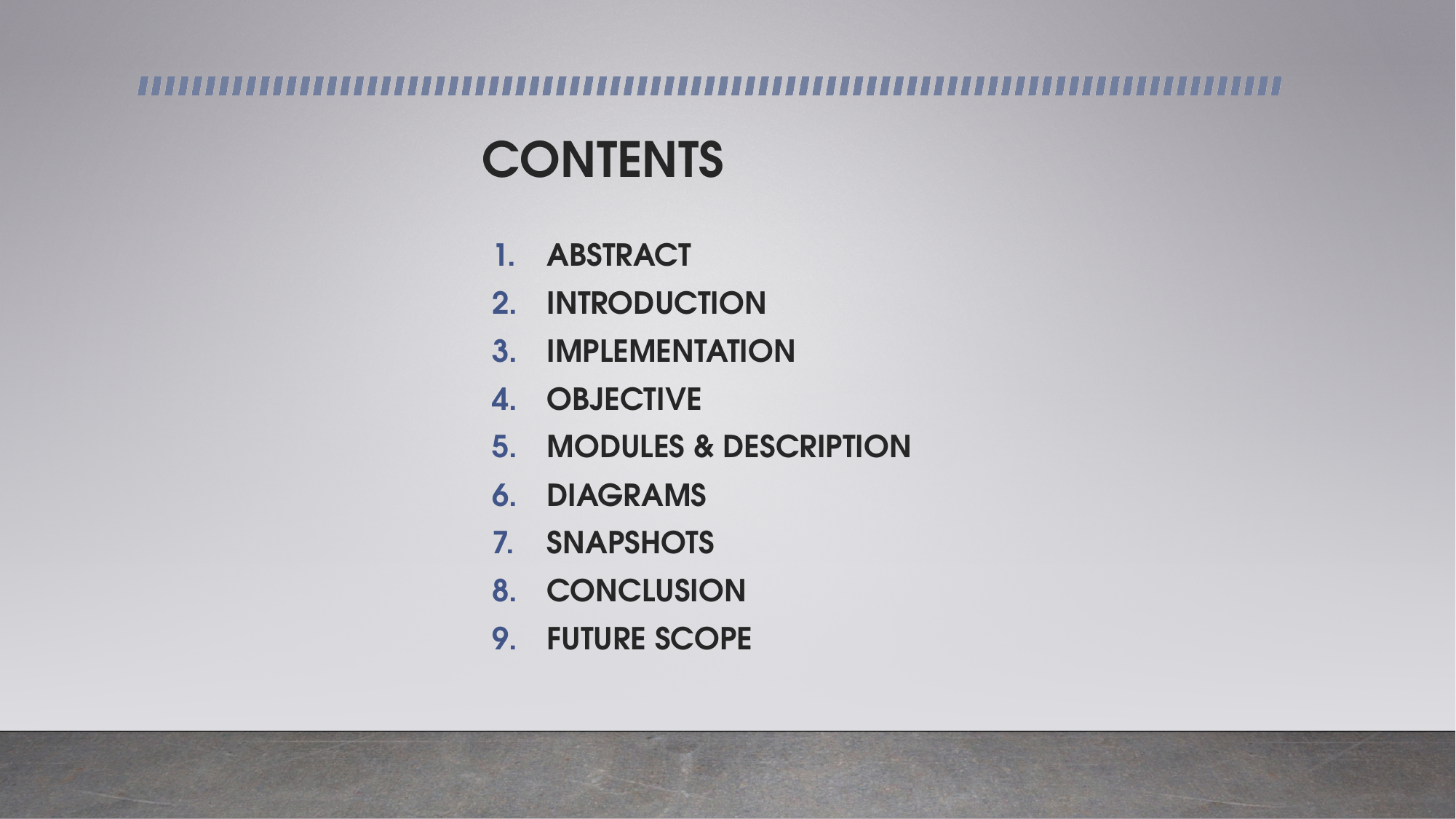

# CONTENTS
ABSTRACT
INTRODUCTION
IMPLEMENTATION
OBJECTIVE
MODULES & DESCRIPTION
DIAGRAMS
SNAPSHOTS
CONCLUSION
FUTURE SCOPE